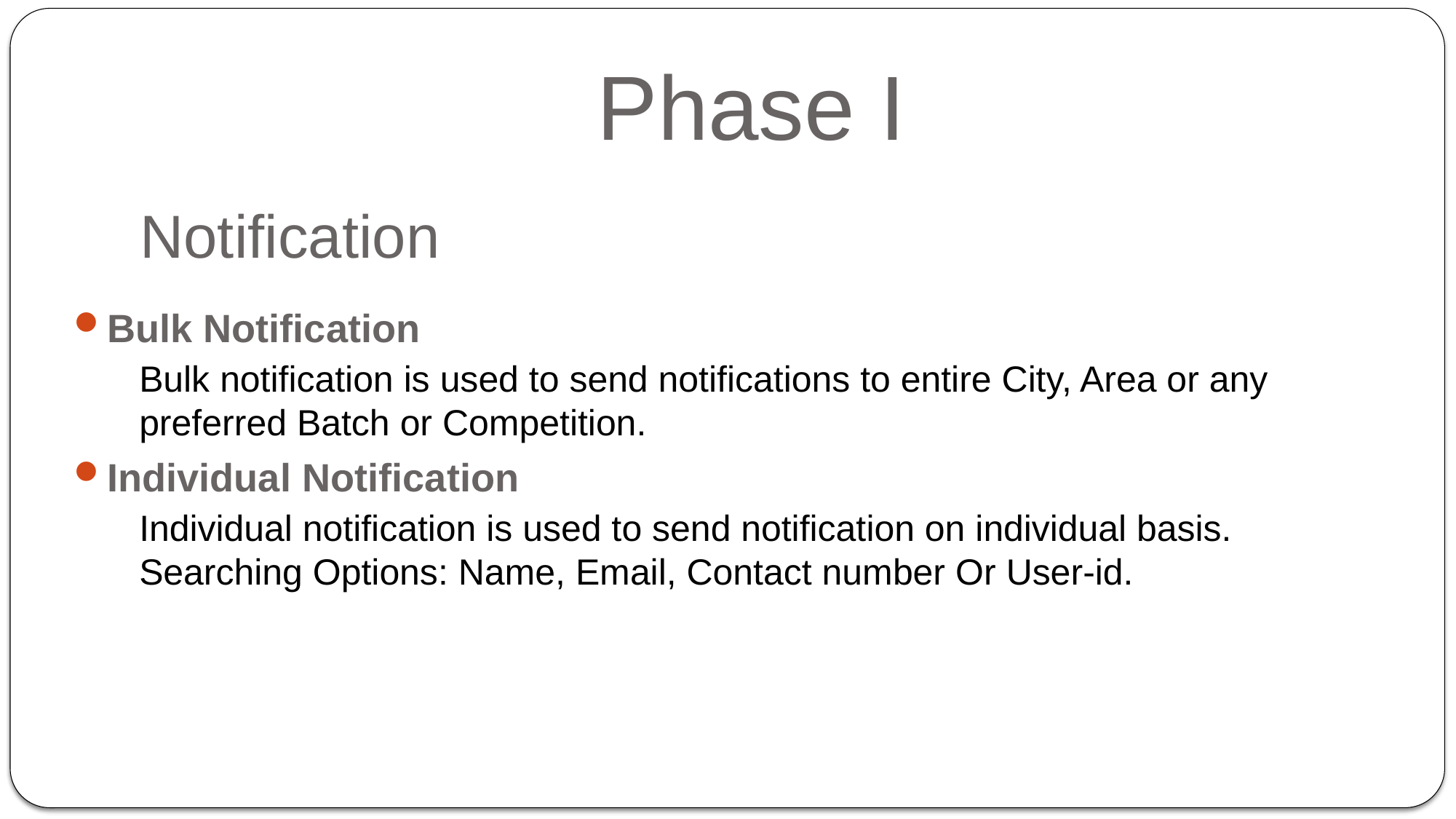

# Phase I
Notification
Bulk Notification
	Bulk notification is used to send notifications to entire City, Area or any preferred Batch or Competition.
Individual Notification
	Individual notification is used to send notification on individual basis.
Searching Options: Name, Email, Contact number Or User-id.